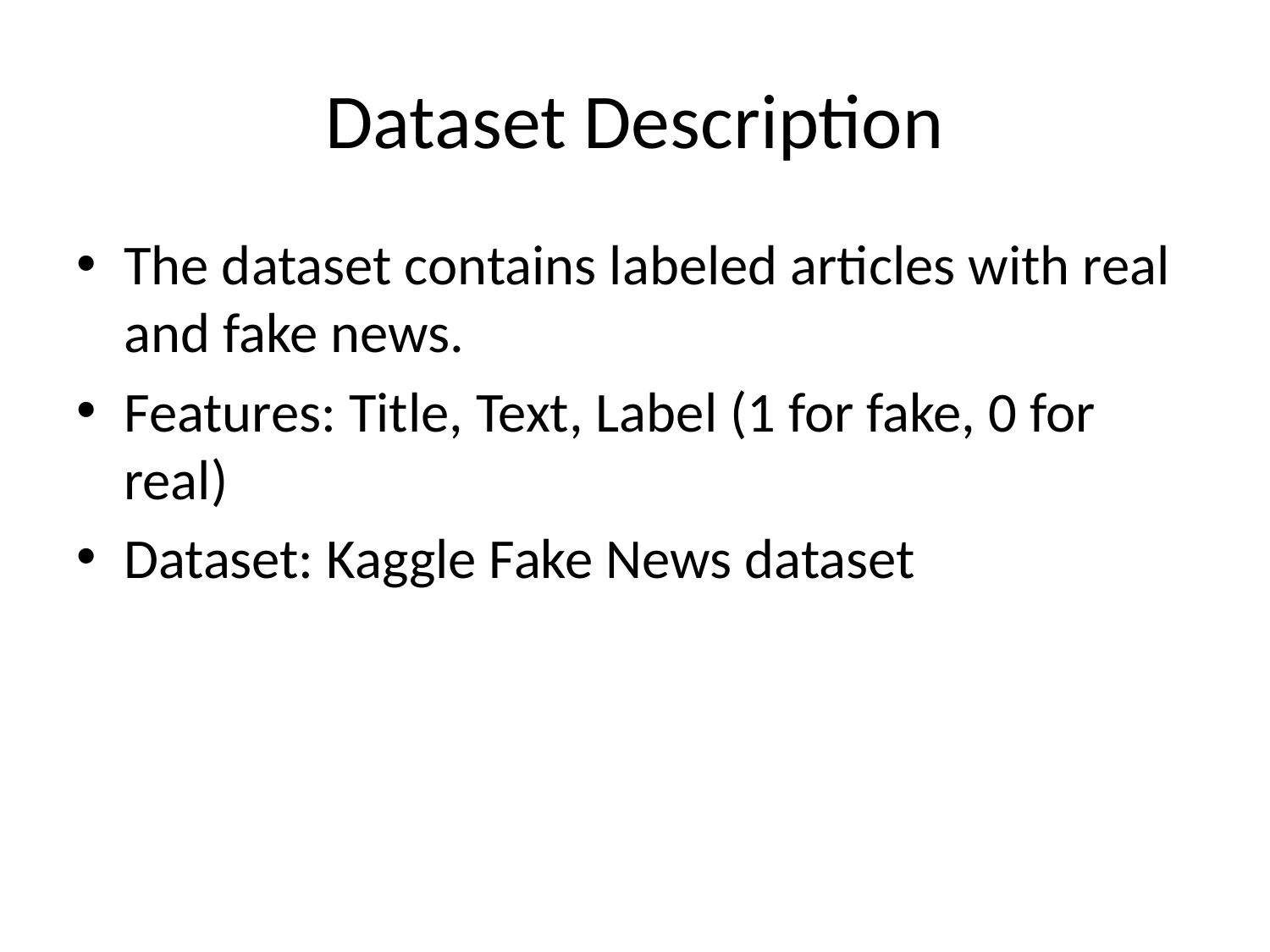

# Dataset Description
The dataset contains labeled articles with real and fake news.
Features: Title, Text, Label (1 for fake, 0 for real)
Dataset: Kaggle Fake News dataset